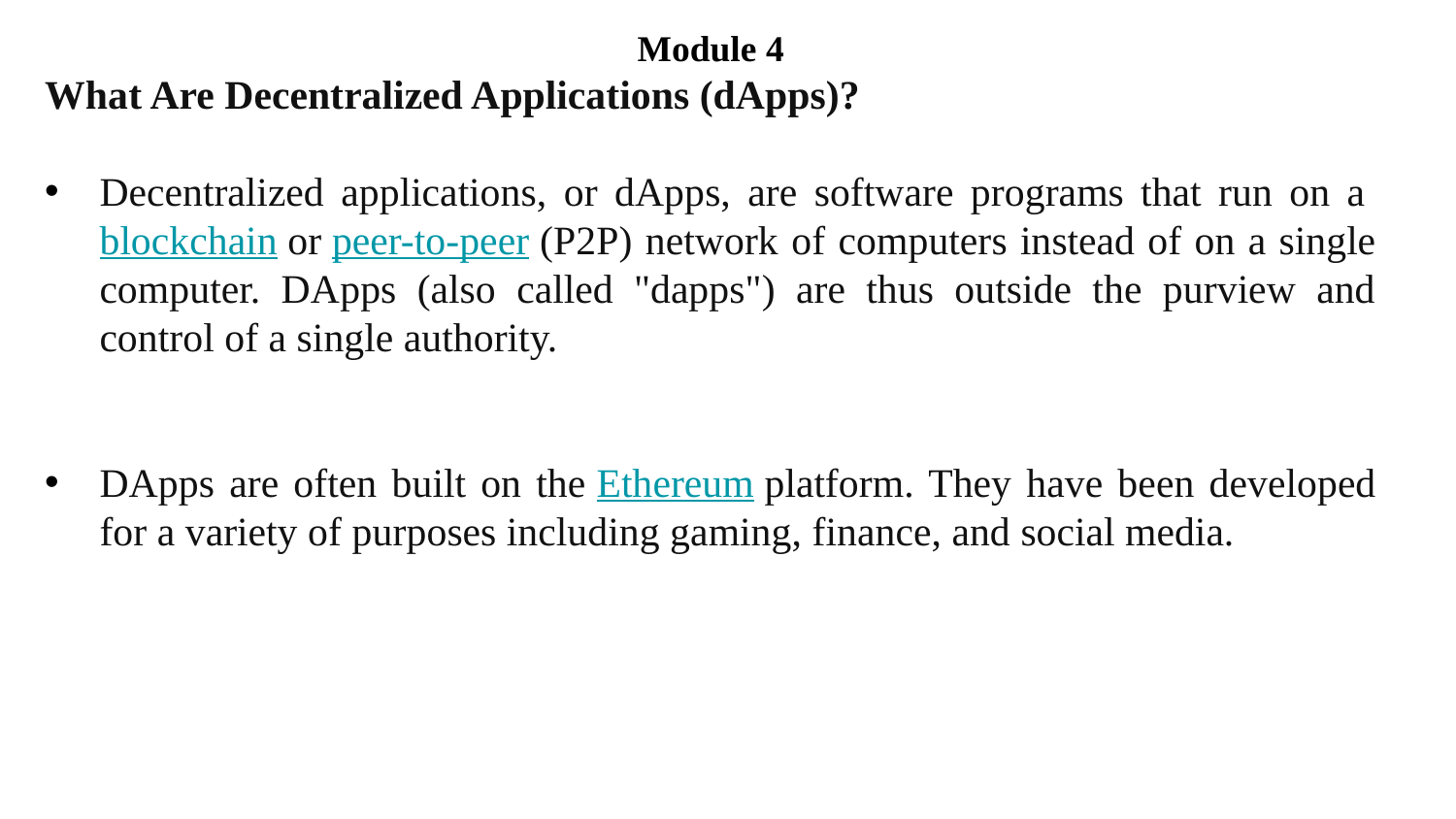

Module 4
What Are Decentralized Applications (dApps)?

Decentralized applications, or dApps, are software programs that run on a blockchain or peer-to-peer (P2P) network of computers instead of on a single computer. DApps (also called "dapps") are thus outside the purview and control of a single authority.

DApps are often built on the Ethereum platform. They have been developed for a variety of purposes including gaming, finance, and social media.